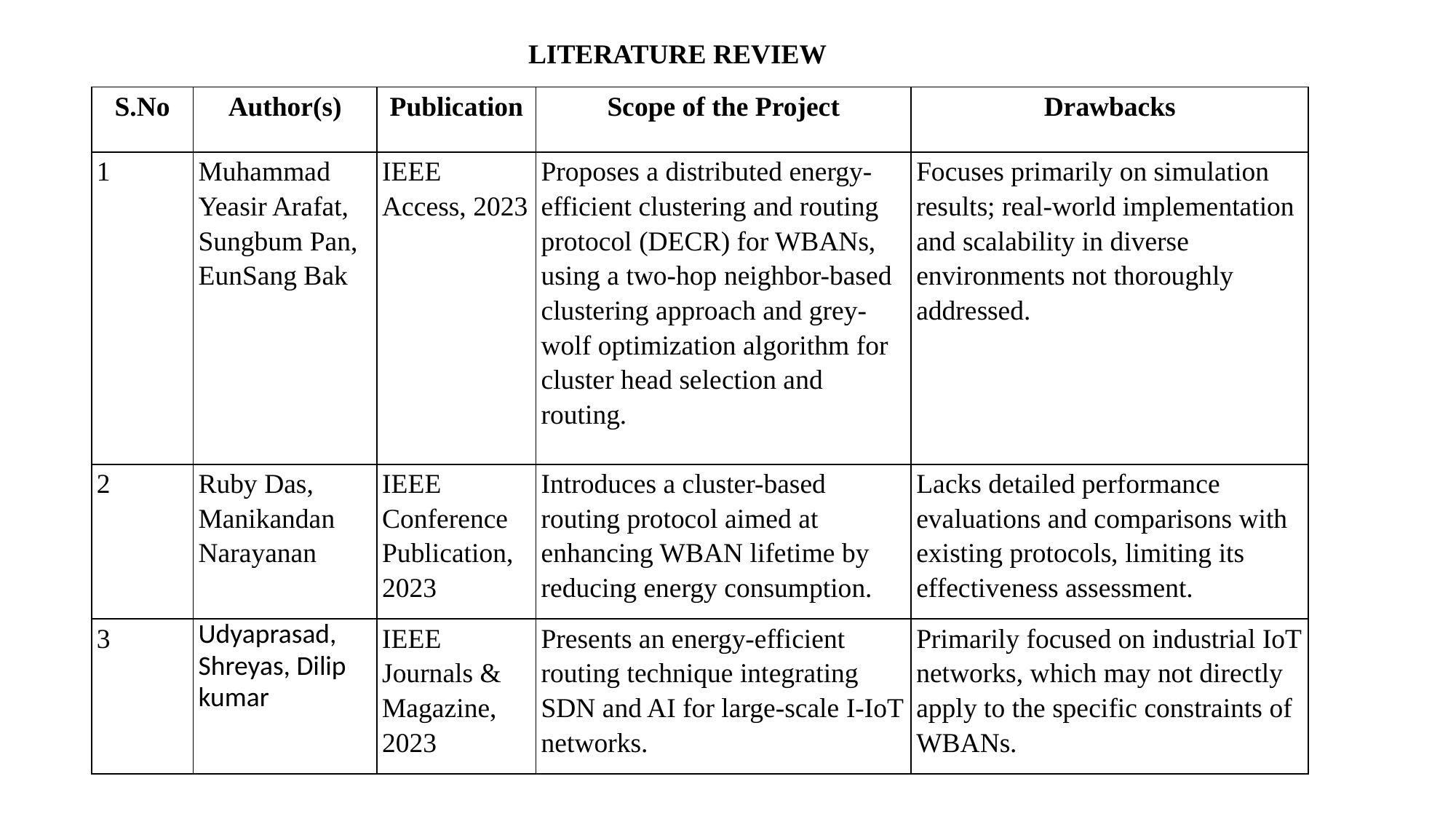

LITERATURE REVIEW
| S.No | Author(s) | Publication | Scope of the Project | Drawbacks |
| --- | --- | --- | --- | --- |
| 1 | Muhammad Yeasir Arafat, Sungbum Pan, EunSang Bak | IEEE Access, 2023 | Proposes a distributed energy-efficient clustering and routing protocol (DECR) for WBANs, using a two-hop neighbor-based clustering approach and grey-wolf optimization algorithm for cluster head selection and routing. | Focuses primarily on simulation results; real-world implementation and scalability in diverse environments not thoroughly addressed. |
| 2 | Ruby Das, Manikandan Narayanan | IEEE Conference Publication, 2023 | Introduces a cluster-based routing protocol aimed at enhancing WBAN lifetime by reducing energy consumption. | Lacks detailed performance evaluations and comparisons with existing protocols, limiting its effectiveness assessment. |
| 3 | Udyaprasad, Shreyas, Dilip kumar | IEEE Journals & Magazine, 2023 | Presents an energy-efficient routing technique integrating SDN and AI for large-scale I-IoT networks. | Primarily focused on industrial IoT networks, which may not directly apply to the specific constraints of WBANs. |